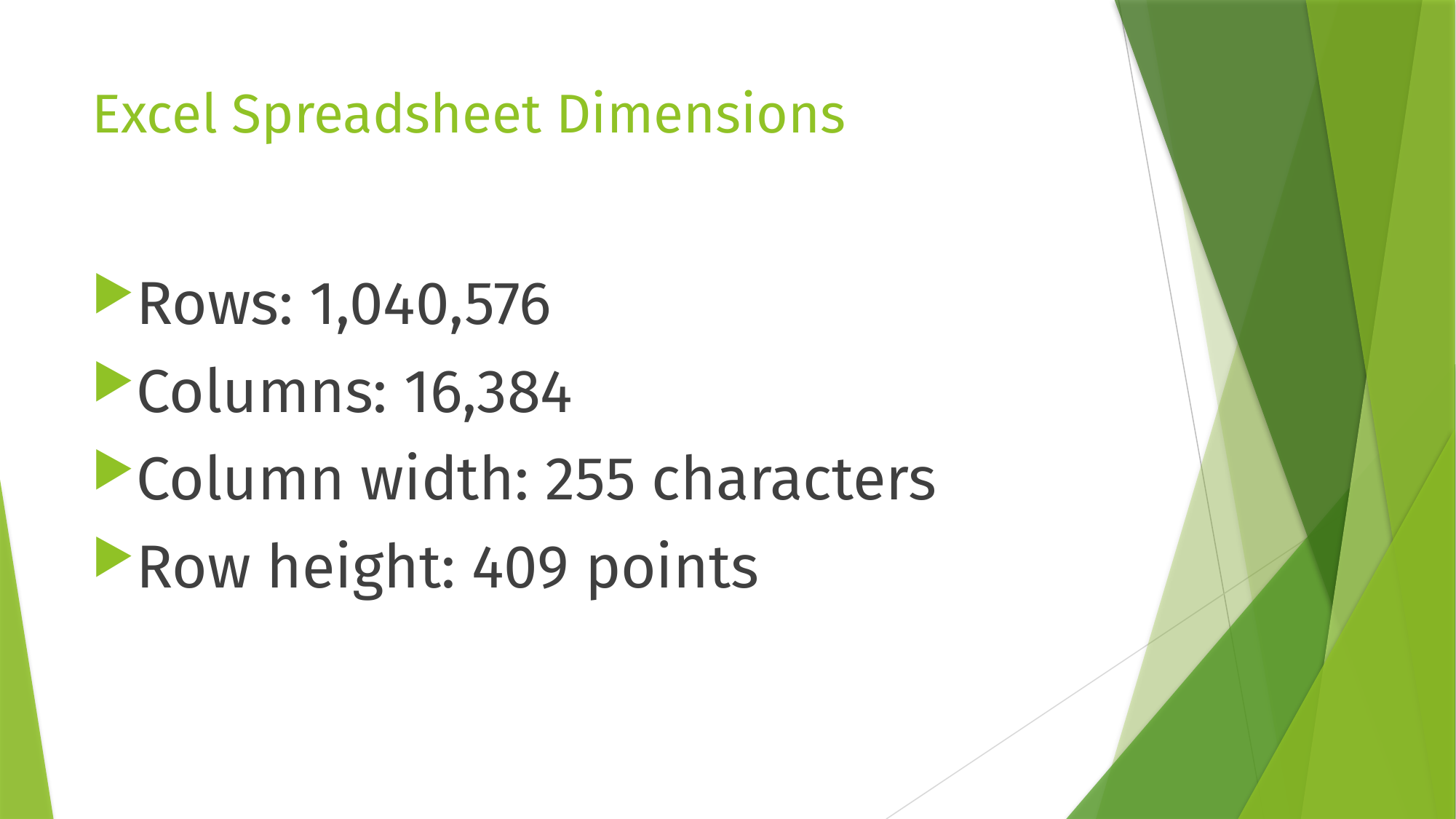

# Excel Spreadsheet Dimensions
Rows: 1,040,576
Columns: 16,384
Column width: 255 characters
Row height: 409 points